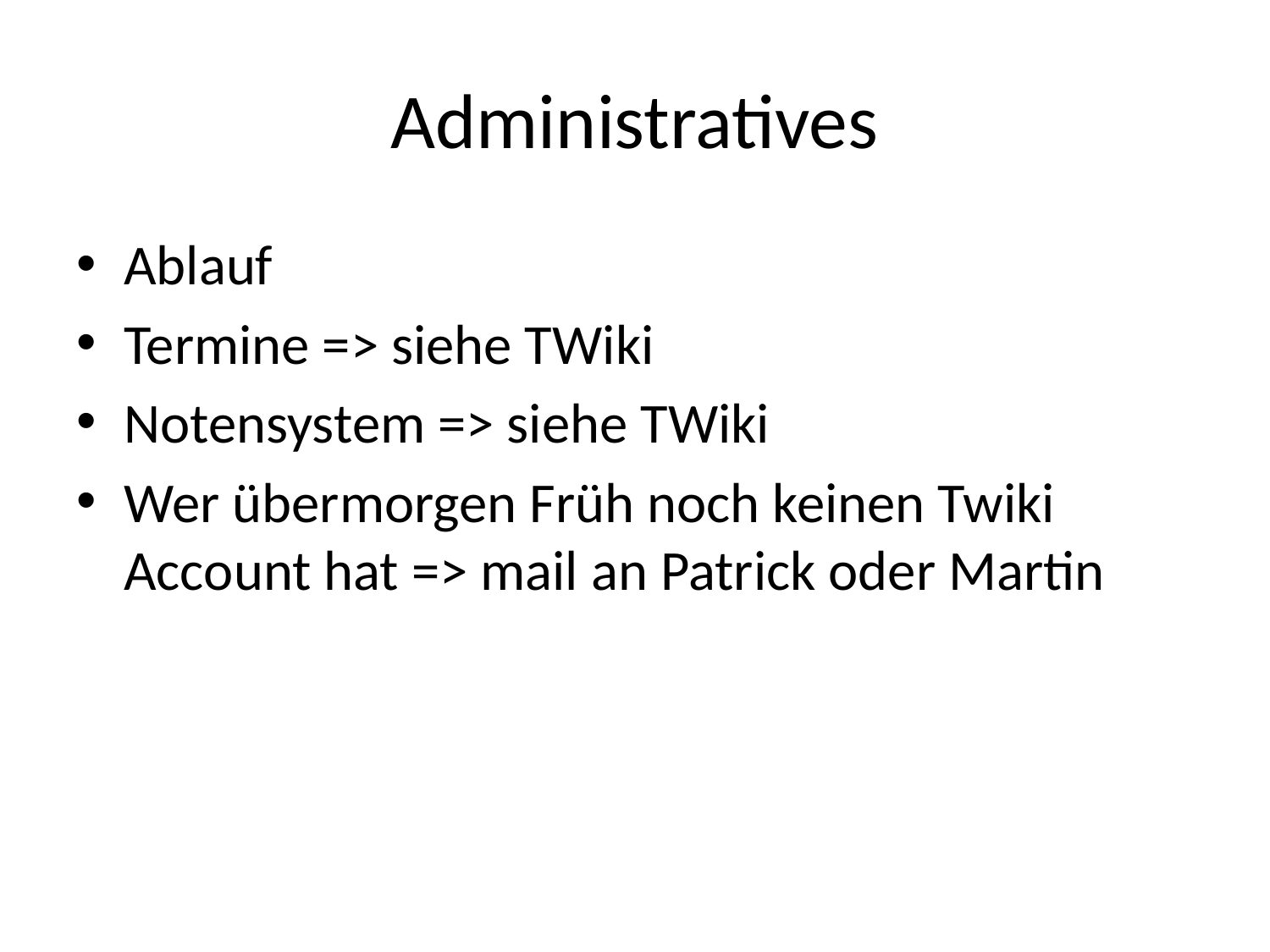

# Administratives
Ablauf
Termine => siehe TWiki
Notensystem => siehe TWiki
Wer übermorgen Früh noch keinen Twiki Account hat => mail an Patrick oder Martin